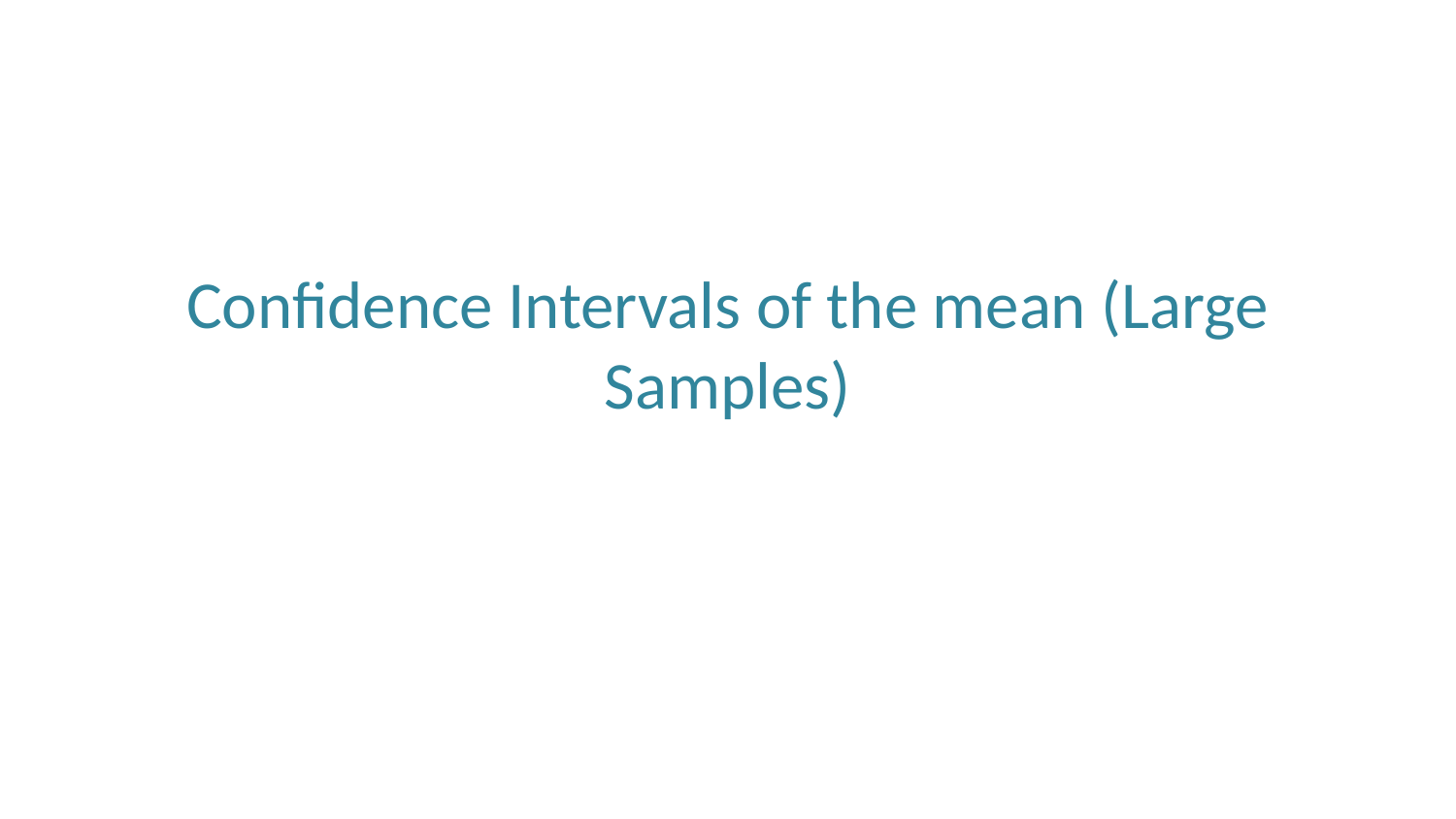

# Confidence Intervals of the mean (Large Samples)